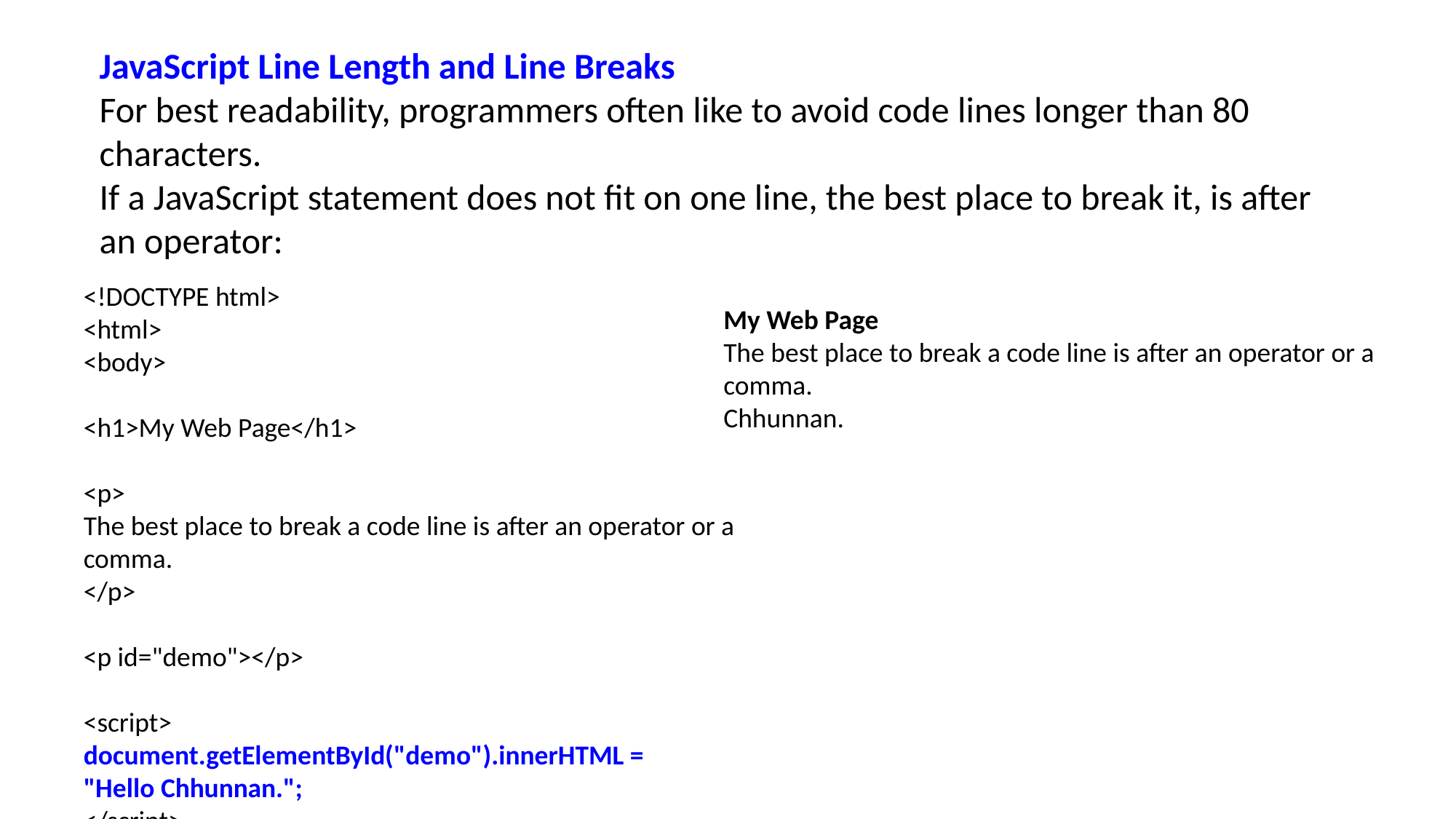

JavaScript Line Length and Line Breaks
For best readability, programmers often like to avoid code lines longer than 80 characters.
If a JavaScript statement does not fit on one line, the best place to break it, is after an operator:
<!DOCTYPE html>
<html>
<body>

<h1>My Web Page</h1>

<p>
The best place to break a code line is after an operator or a comma.
</p>

<p id="demo"></p>

<script>
document.getElementById("demo").innerHTML =
"Hello Chhunnan.";
</script>

</body>
</html>
My Web Page
The best place to break a code line is after an operator or a comma.
Chhunnan.